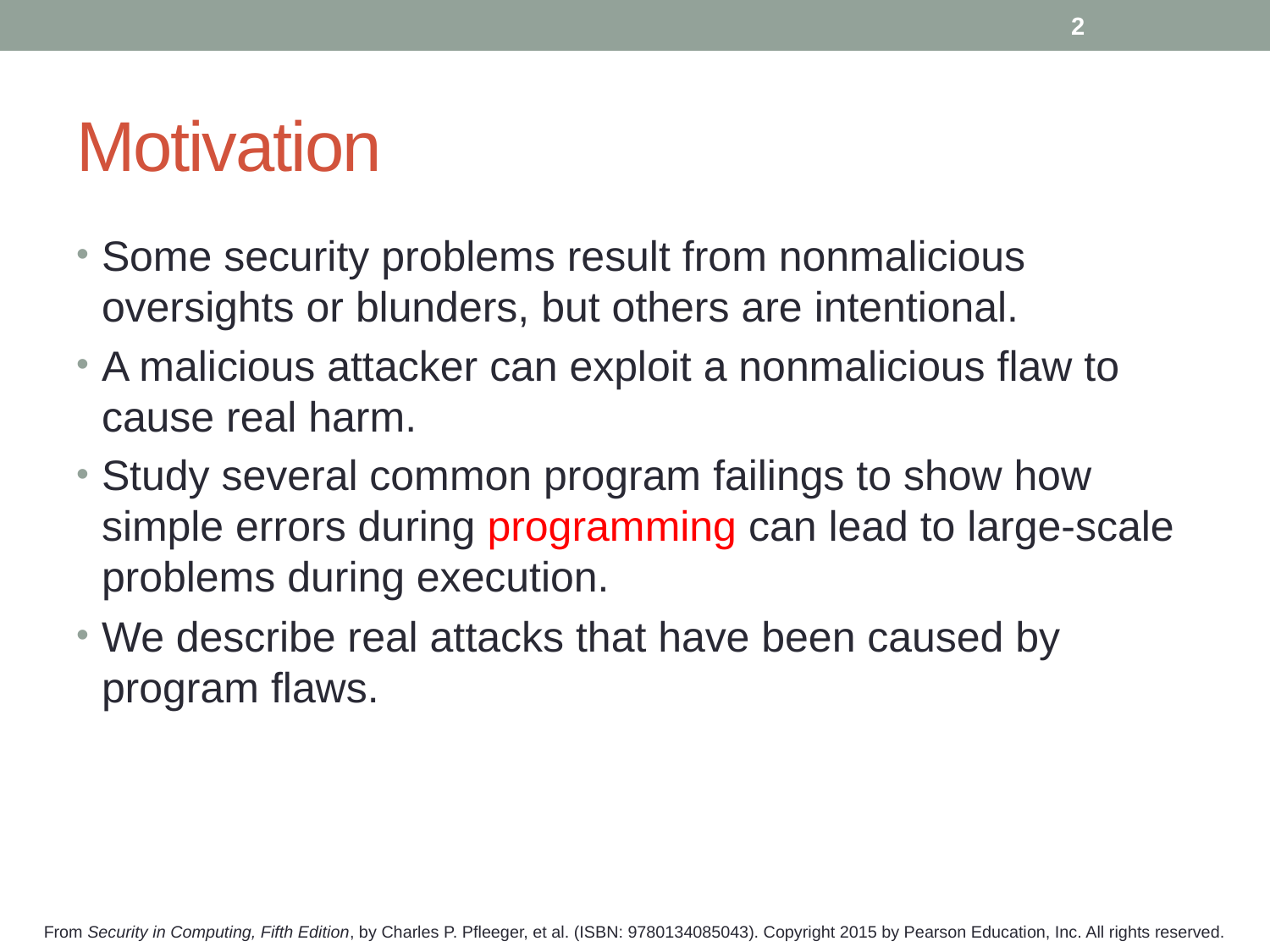

2
# Motivation
Some security problems result from nonmalicious oversights or blunders, but others are intentional.
A malicious attacker can exploit a nonmalicious flaw to cause real harm.
Study several common program failings to show how simple errors during programming can lead to large-scale problems during execution.
We describe real attacks that have been caused by program flaws.
From Security in Computing, Fifth Edition, by Charles P. Pfleeger, et al. (ISBN: 9780134085043). Copyright 2015 by Pearson Education, Inc. All rights reserved.